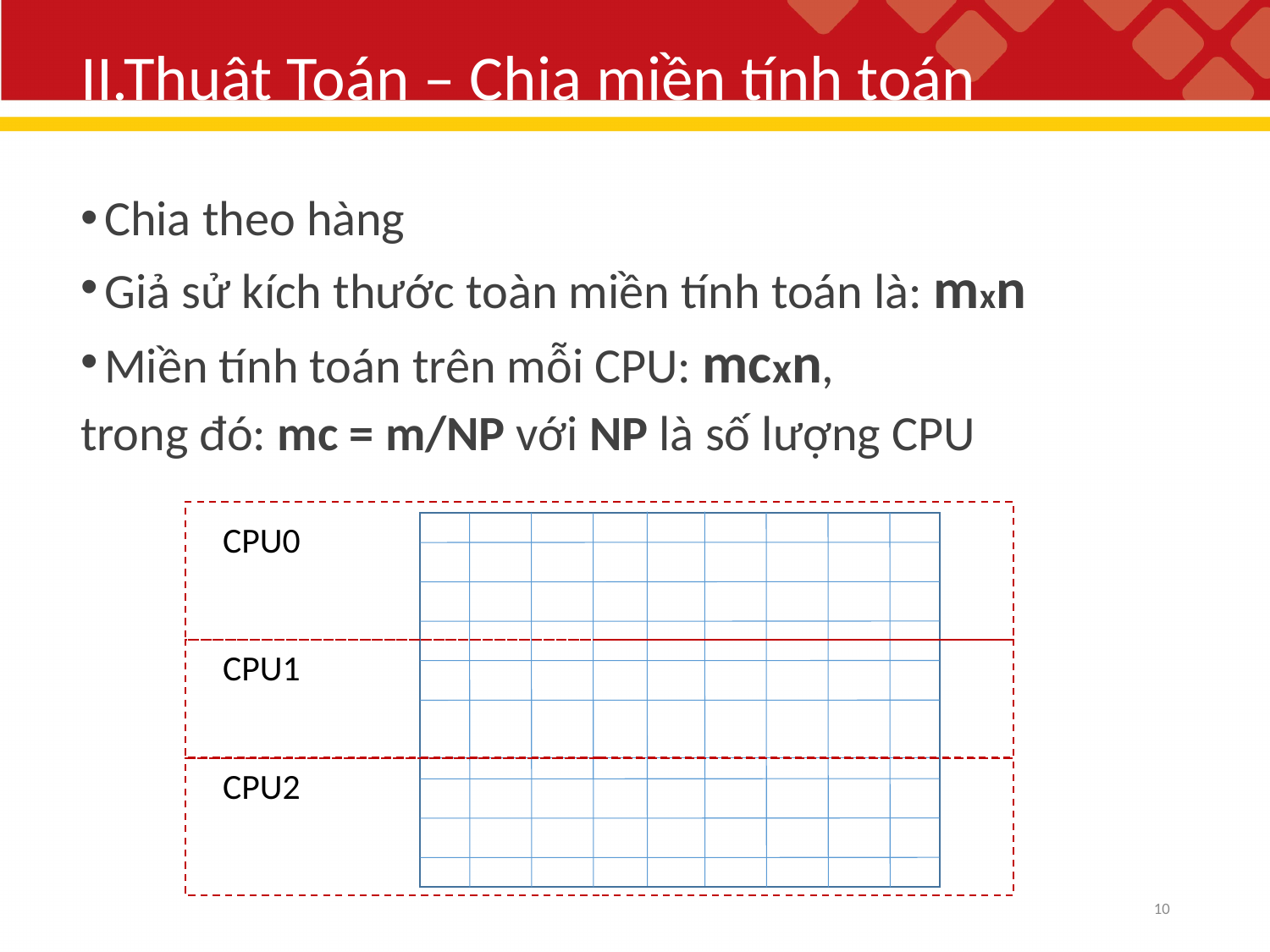

# II.Thuật Toán – Chia miền tính toán
Chia theo hàng
Giả sử kích thước toàn miền tính toán là: mxn
Miền tính toán trên mỗi CPU: mcxn,
trong đó: mc = m/NP với NP là số lượng CPU

CPU0

CPU1

CPU2
10